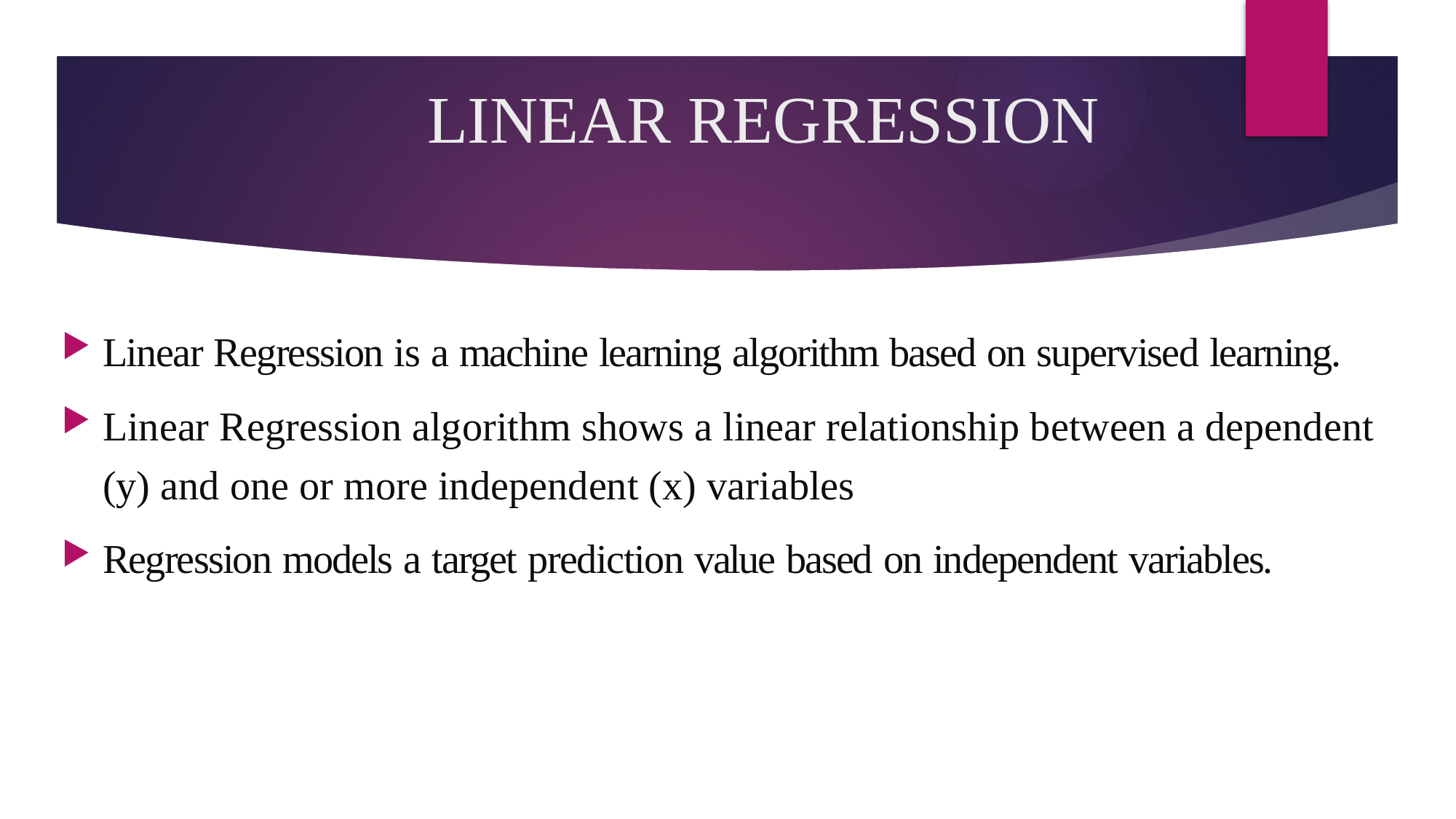

# LINEAR REGRESSION

Linear Regression is a machine learning algorithm based on supervised learning.
Linear Regression algorithm shows a linear relationship between a dependent (y) and one or more independent (x) variables
Regression models a target prediction value based on independent variables.